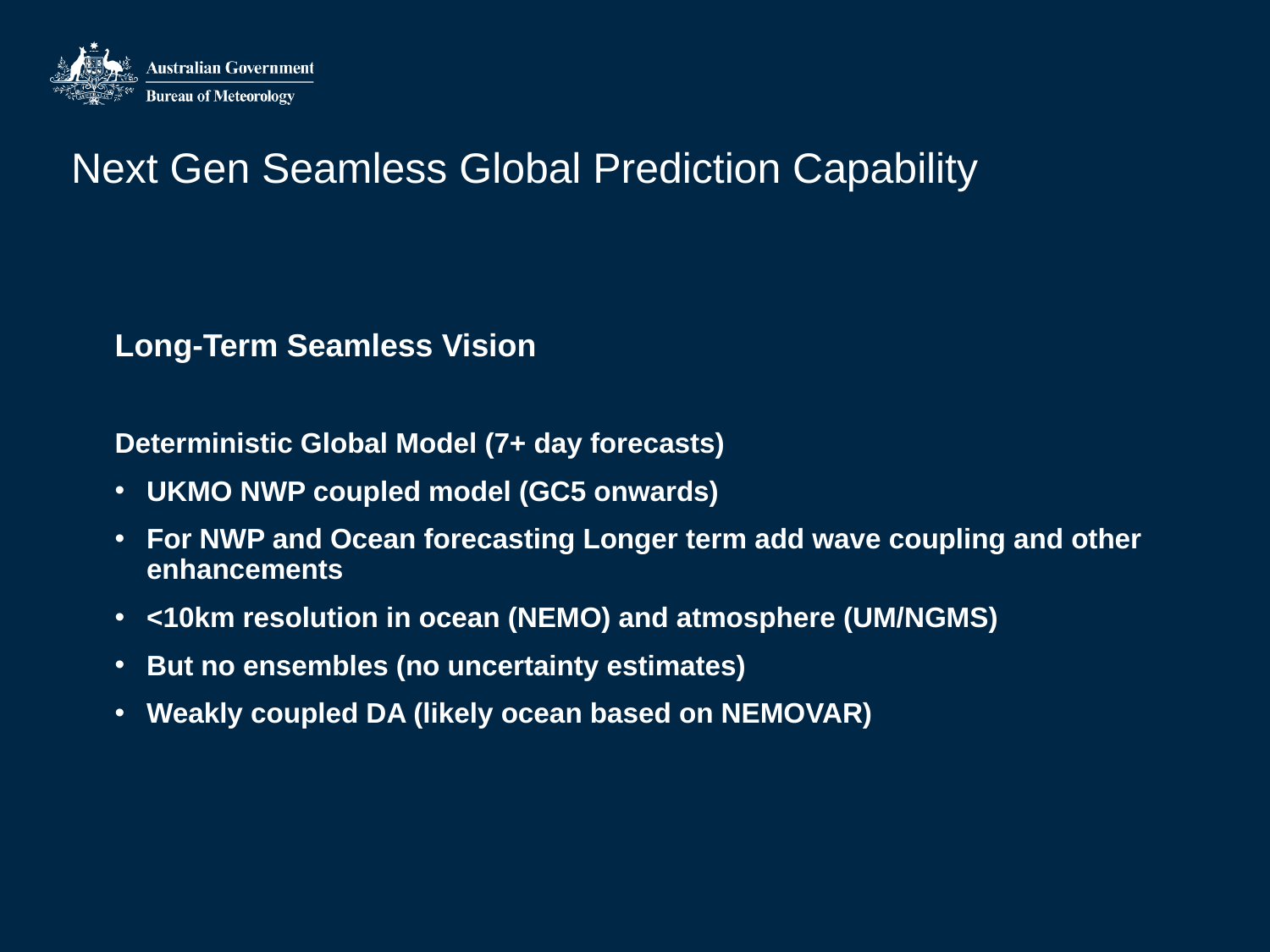

# Next Gen Seamless Global Prediction Capability
Long-Term Seamless Vision

Deterministic Global Model (7+ day forecasts)
UKMO NWP coupled model (GC5 onwards)
For NWP and Ocean forecasting Longer term add wave coupling and other enhancements
<10km resolution in ocean (NEMO) and atmosphere (UM/NGMS)
But no ensembles (no uncertainty estimates)
Weakly coupled DA (likely ocean based on NEMOVAR)